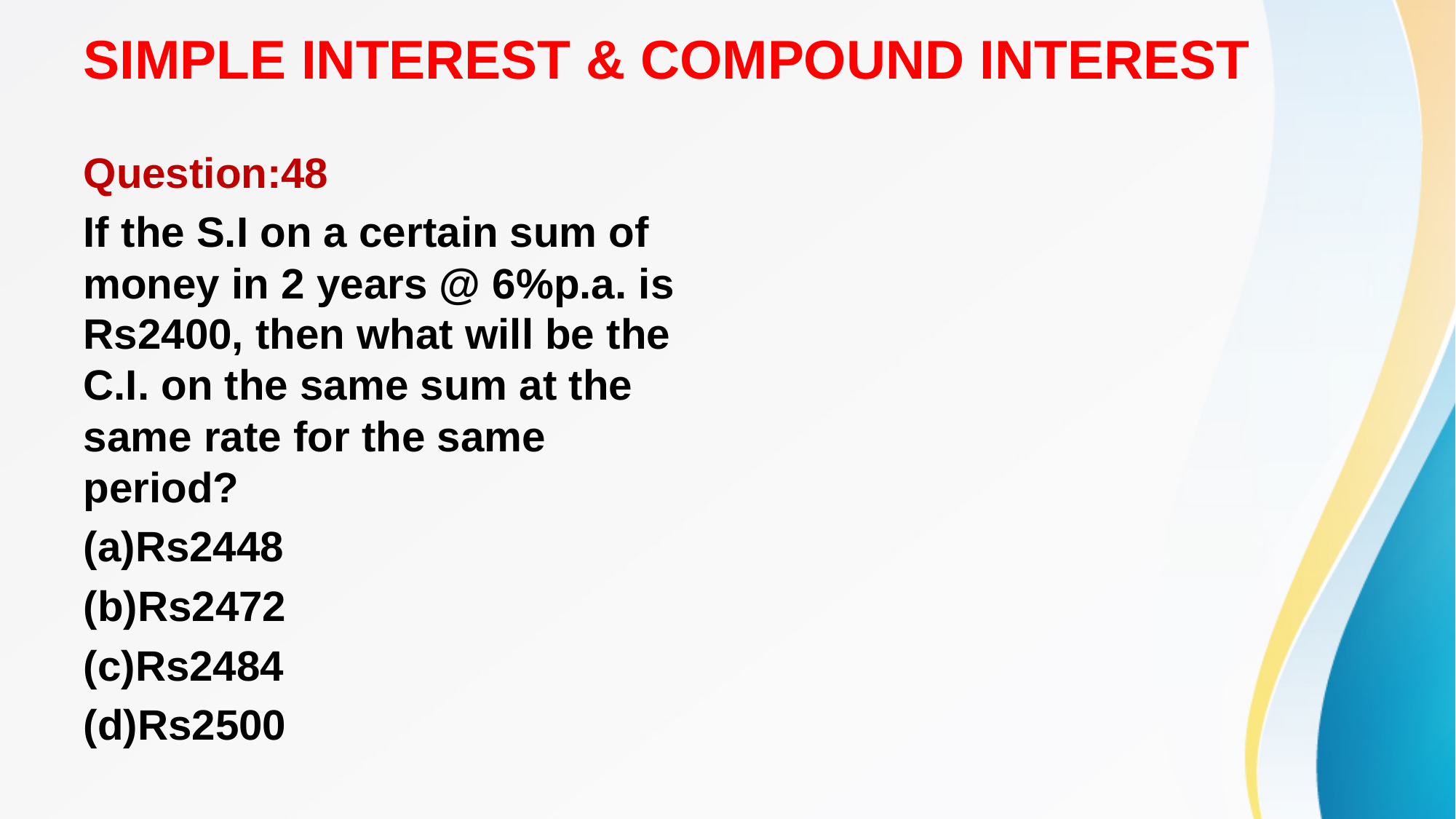

# SIMPLE INTEREST & COMPOUND INTEREST
Question:48
If the S.I on a certain sum of money in 2 years @ 6%p.a. is Rs2400, then what will be the C.I. on the same sum at the same rate for the same period?
(a)Rs2448
(b)Rs2472
(c)Rs2484
(d)Rs2500